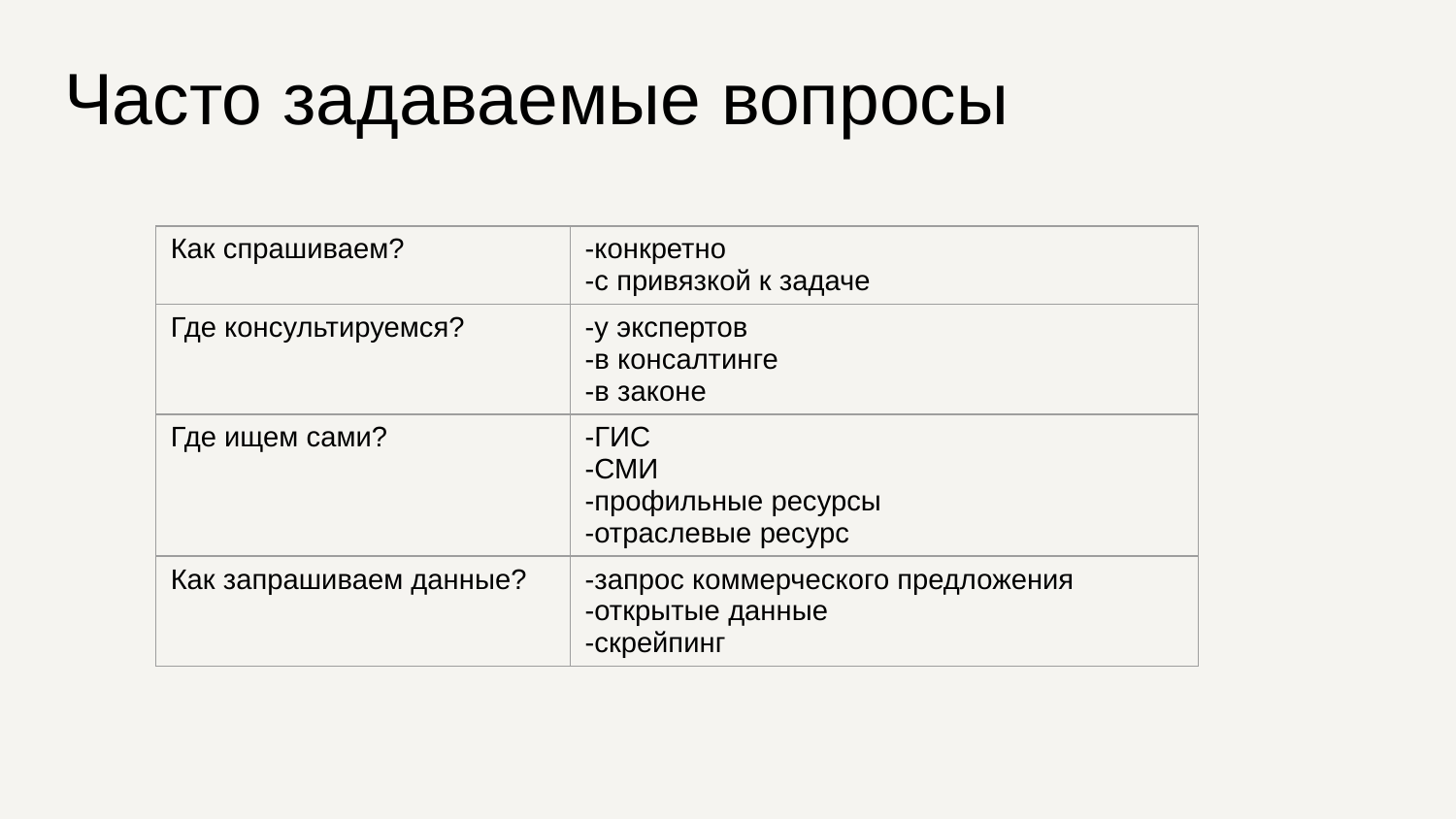

# Часто задаваемые вопросы
| Как спрашиваем? | -конкретно -с привязкой к задаче |
| --- | --- |
| Где консультируемся? | -у экспертов -в консалтинге -в законе |
| Где ищем сами? | -ГИС -СМИ -профильные ресурсы -отраслевые ресурс |
| Как запрашиваем данные? | -запрос коммерческого предложения -открытые данные -скрейпинг |